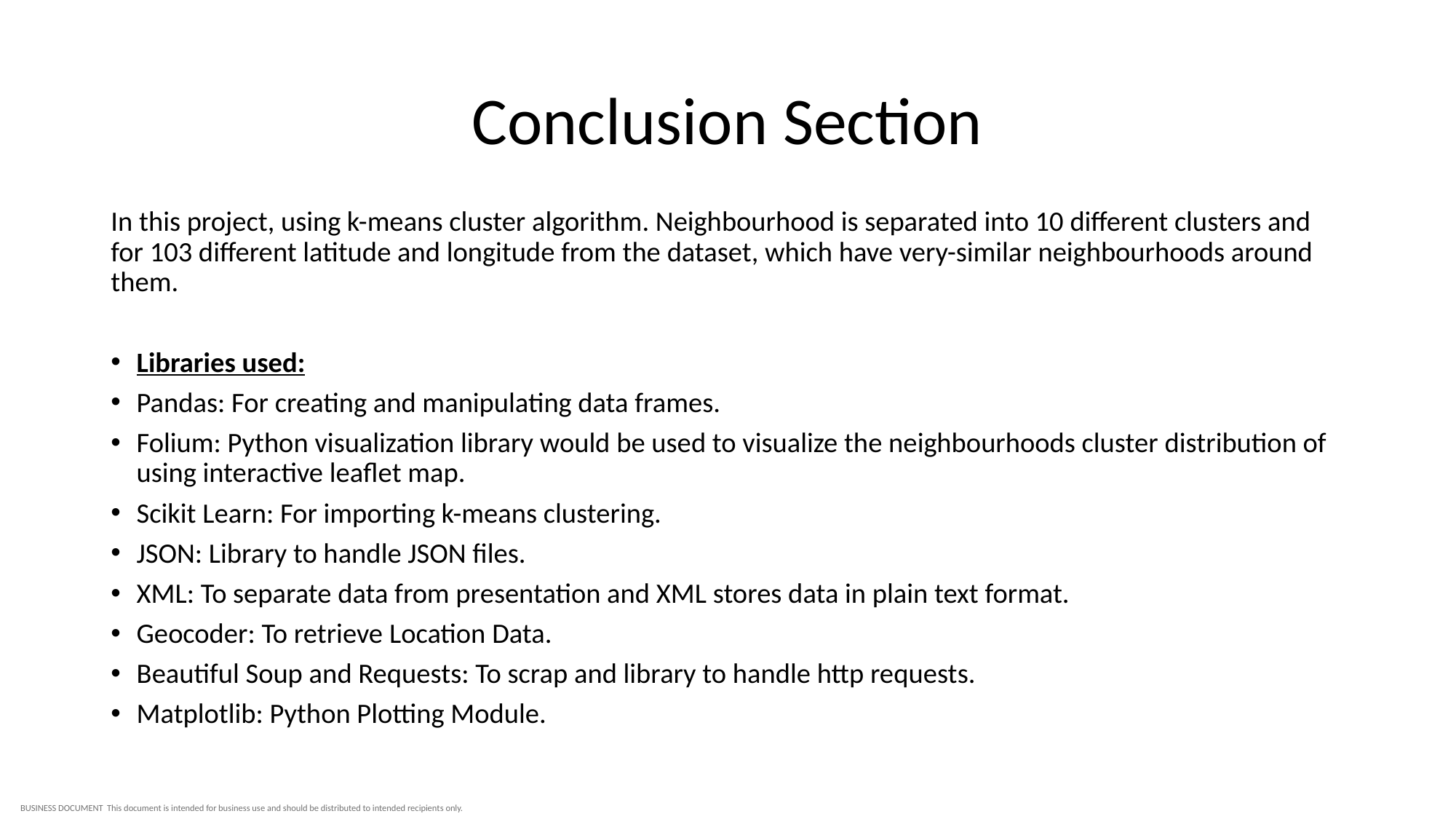

# Conclusion Section
In this project, using k-means cluster algorithm. Neighbourhood is separated into 10 different clusters and for 103 different latitude and longitude from the dataset, which have very-similar neighbourhoods around them.

Libraries used:
Pandas: For creating and manipulating data frames.
Folium: Python visualization library would be used to visualize the neighbourhoods cluster distribution of using interactive leaflet map.
Scikit Learn: For importing k-means clustering.
JSON: Library to handle JSON files.
XML: To separate data from presentation and XML stores data in plain text format.
Geocoder: To retrieve Location Data.
Beautiful Soup and Requests: To scrap and library to handle http requests.
Matplotlib: Python Plotting Module.